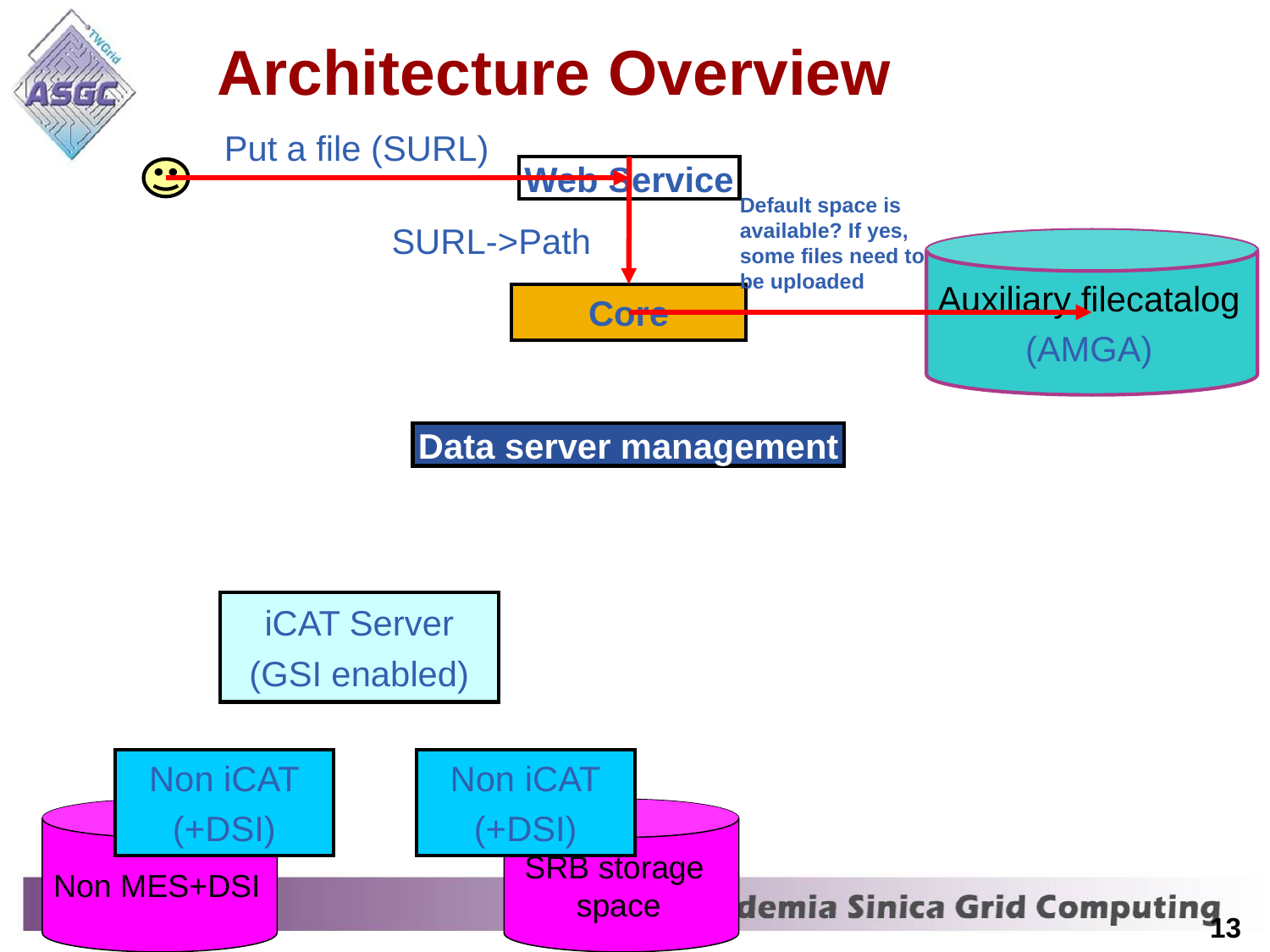

# Architecture Overview
| Enabling Grids for E-sciencE |
| --- |
Put a file (SURL)
Web Service

Default space is available? If yes, some files need to be uploaded
SURL->Path

Auxiliary filecatalog
(AMGA)
Core
Data server management

iCAT Server
(GSI enabled)
Non iCAT
(+DSI)
Non iCAT
(+DSI)
Non MES
Non MES

Non MES+DSI

SRB storage
space
13